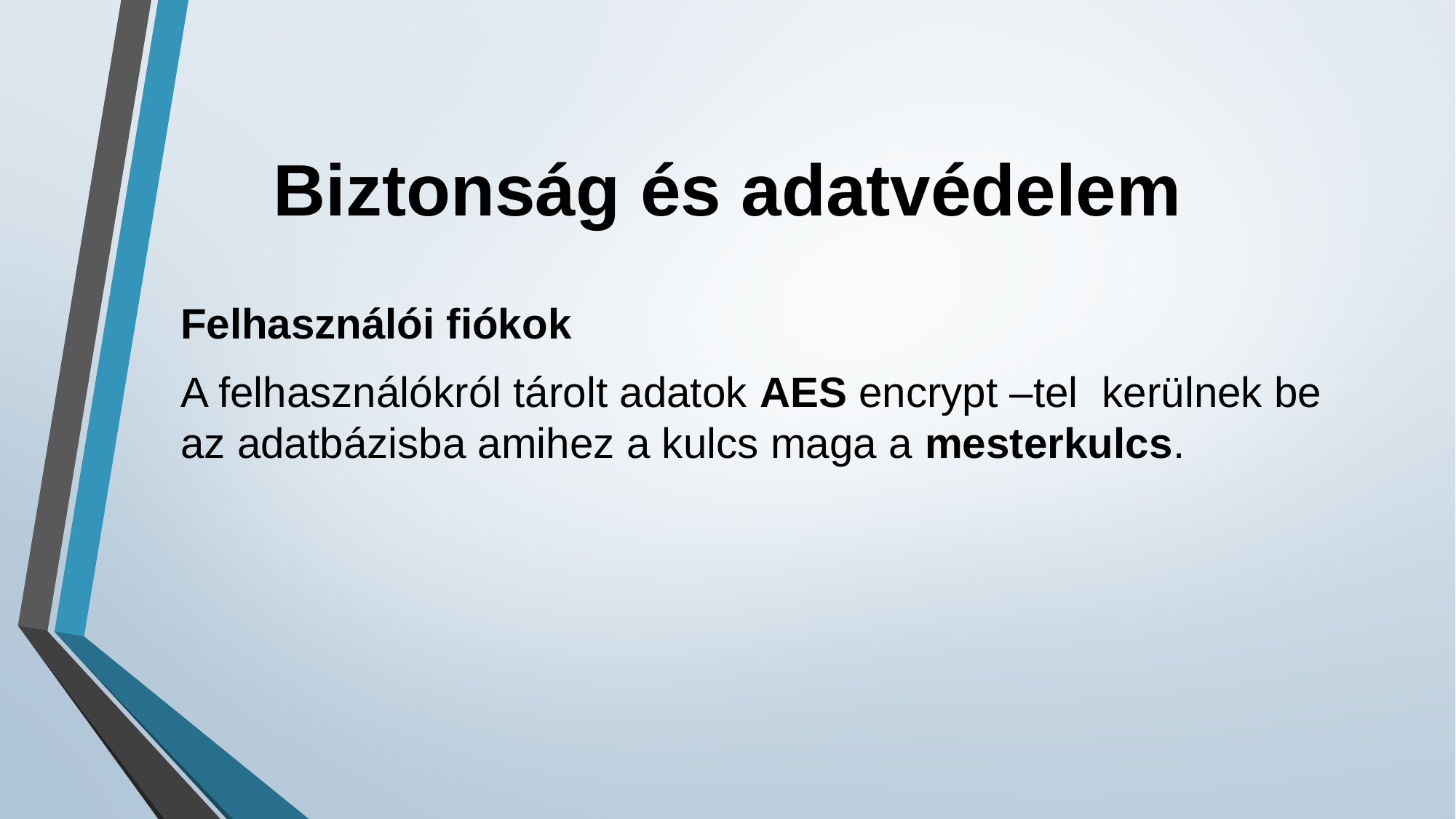

# Biztonság és adatvédelem
Felhasználói fiókok
A felhasználókról tárolt adatok AES encrypt –tel  kerülnek be az adatbázisba amihez a kulcs maga a mesterkulcs.